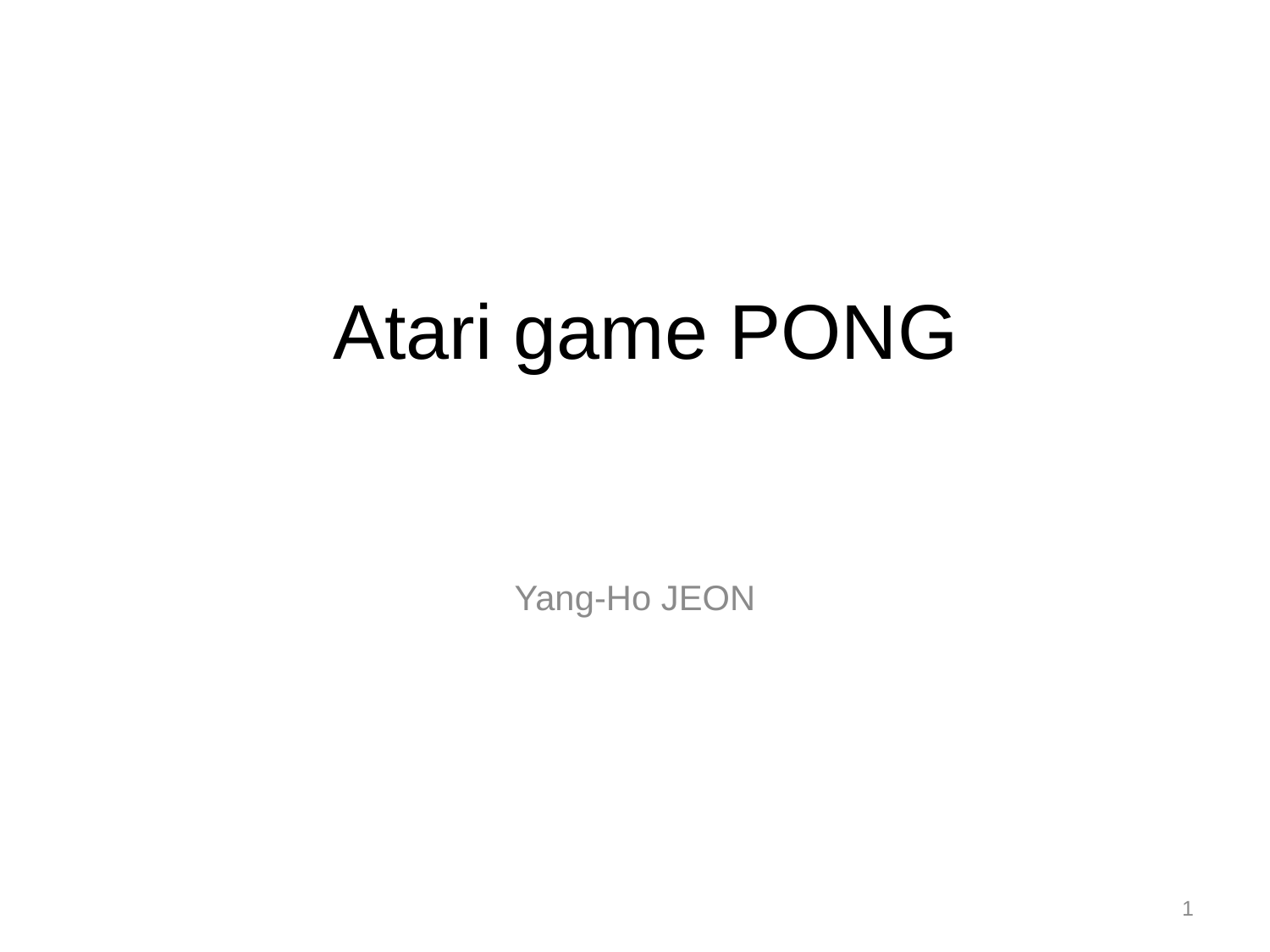

# Atari game PONG
Yang-Ho JEON

1